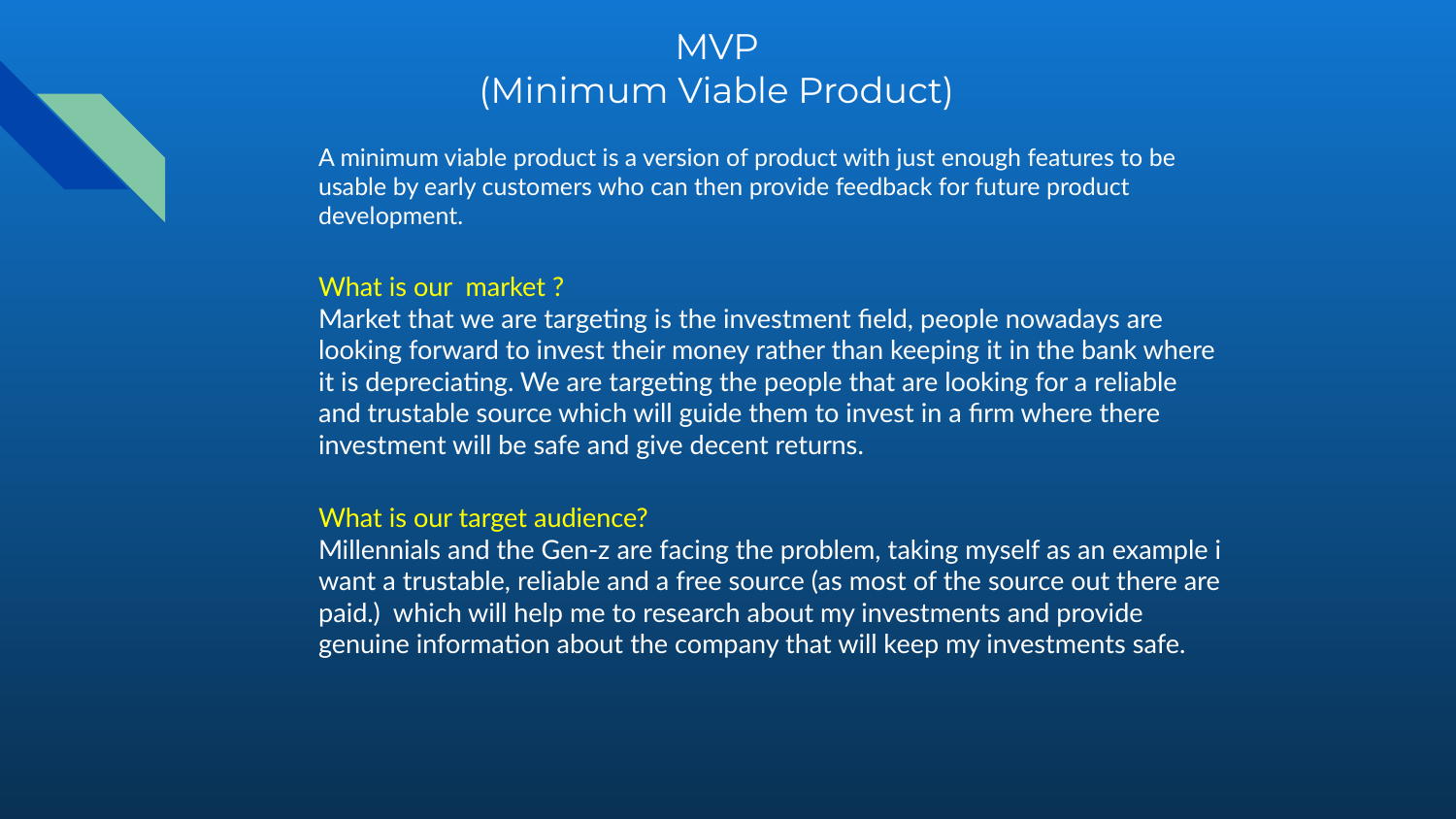

# MVP
(Minimum Viable Product)

A minimum viable product is a version of product with just enough features to be usable by early customers who can then provide feedback for future product development.
What is our  market ?
Market that we are targeting is the investment field, people nowadays are looking forward to invest their money rather than keeping it in the bank where it is depreciating. We are targeting the people that are looking for a reliable and trustable source which will guide them to invest in a firm where there investment will be safe and give decent returns.
What is our target audience?
Millennials and the Gen-z are facing the problem, taking myself as an example i want a trustable, reliable and a free source (as most of the source out there are paid.)  which will help me to research about my investments and provide genuine information about the company that will keep my investments safe.